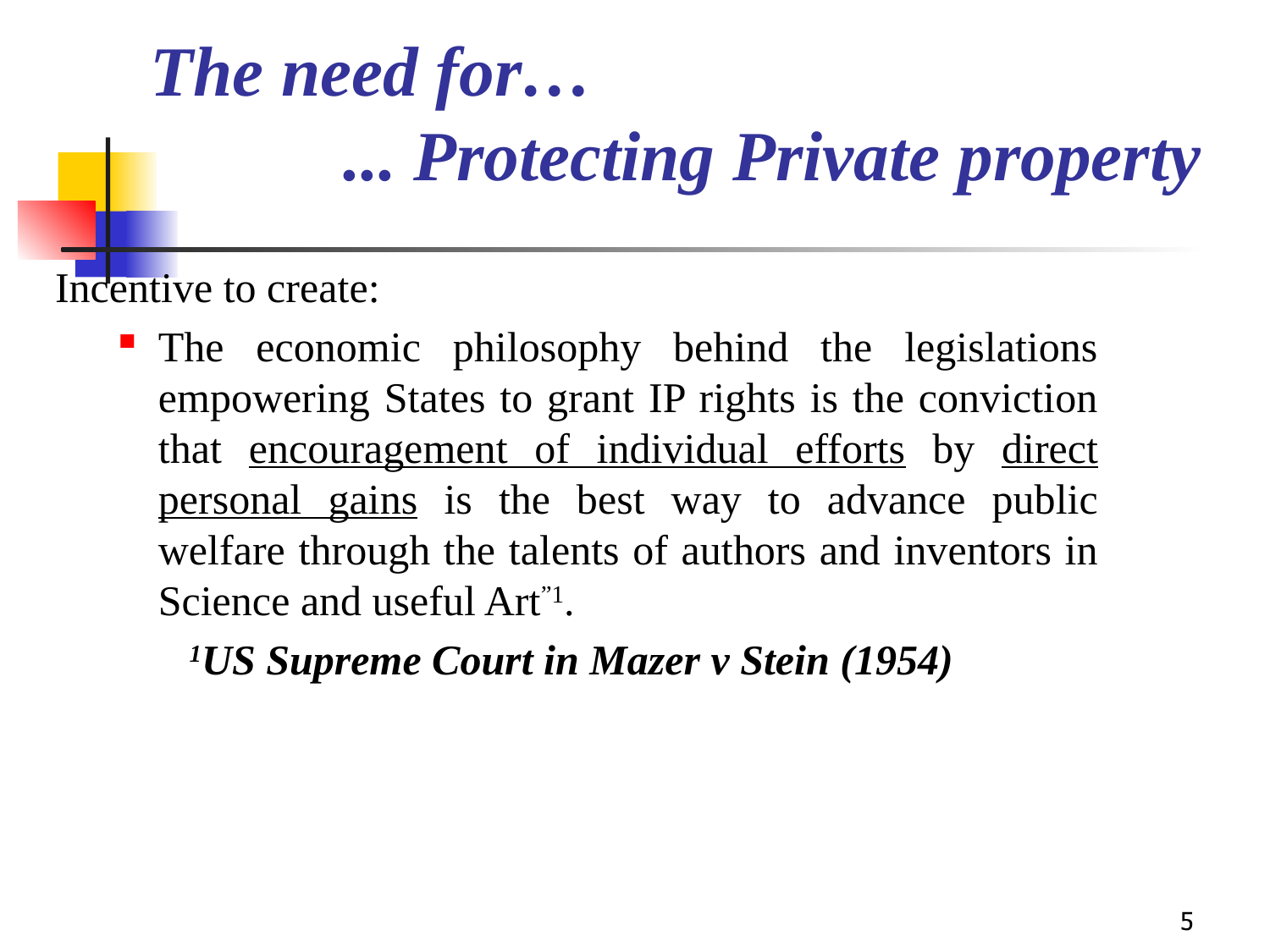

# The need for… ... Protecting Private property
Incentive to create:
The economic philosophy behind the legislations empowering States to grant IP rights is the conviction that encouragement of individual efforts by direct personal gains is the best way to advance public welfare through the talents of authors and inventors in Science and useful Art”1.
1US Supreme Court in Mazer v Stein (1954)

5